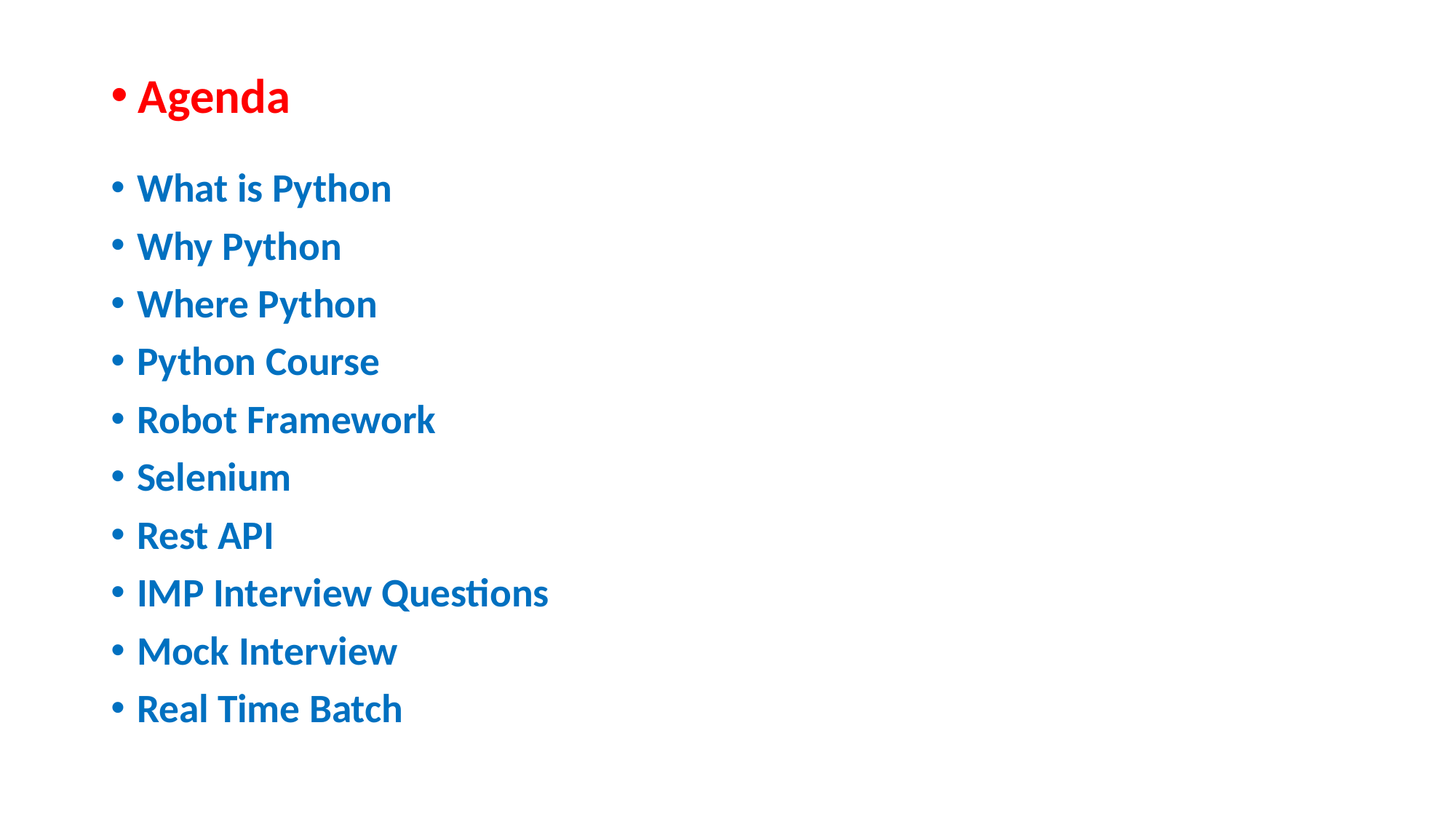

# Agenda
What is Python
Why Python
Where Python
Python Course
Robot Framework
Selenium
Rest API
IMP Interview Questions
Mock Interview
Real Time Batch